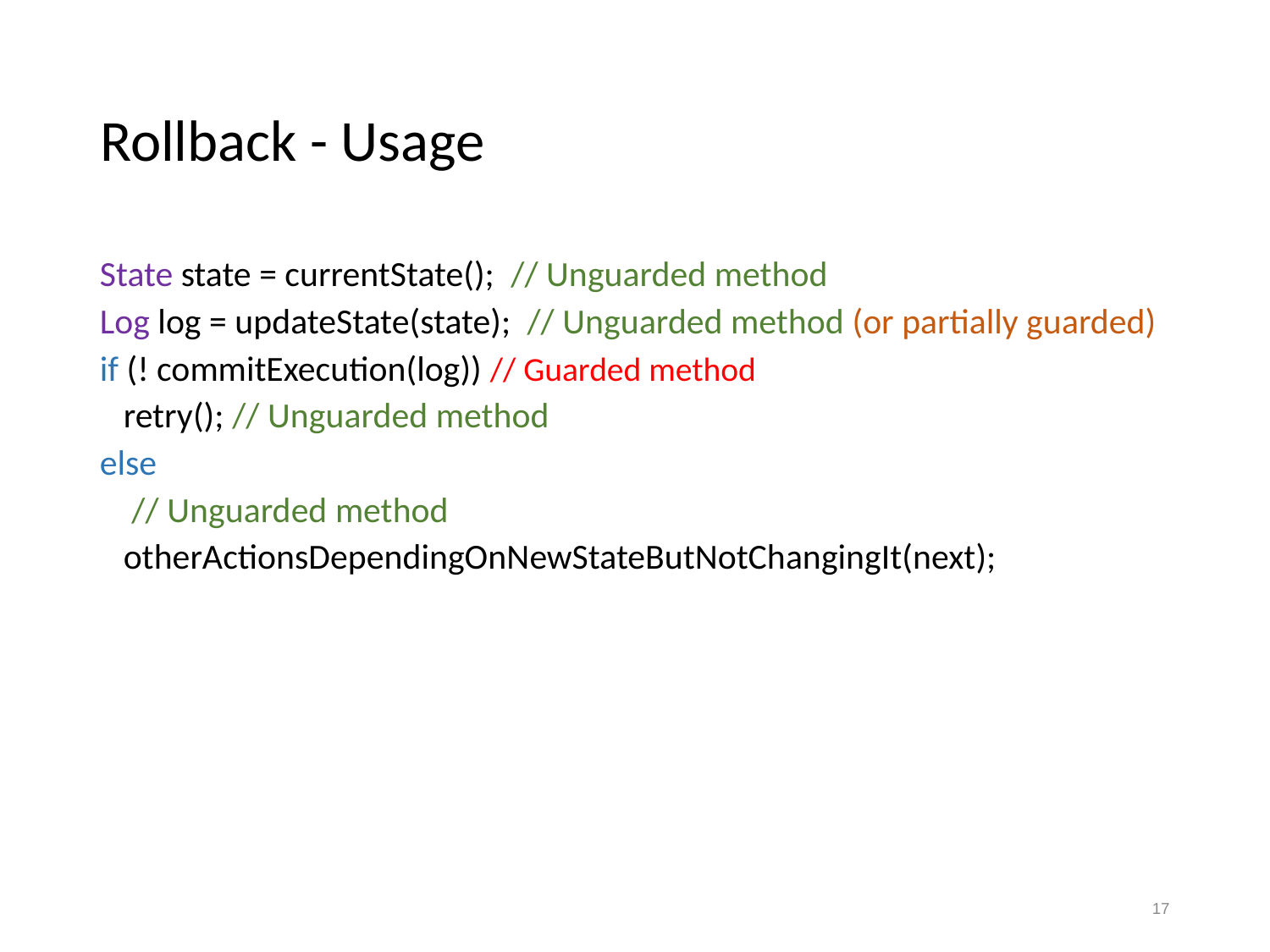

# Rollback - Usage
State state = currentState();  // Unguarded method
Log log = updateState(state);  // Unguarded method (or partially guarded)
if (! commitExecution(log)) // Guarded method
	retry(); // Unguarded method
else
	 // Unguarded method
	otherActionsDependingOnNewStateButNotChangingIt(next);
17